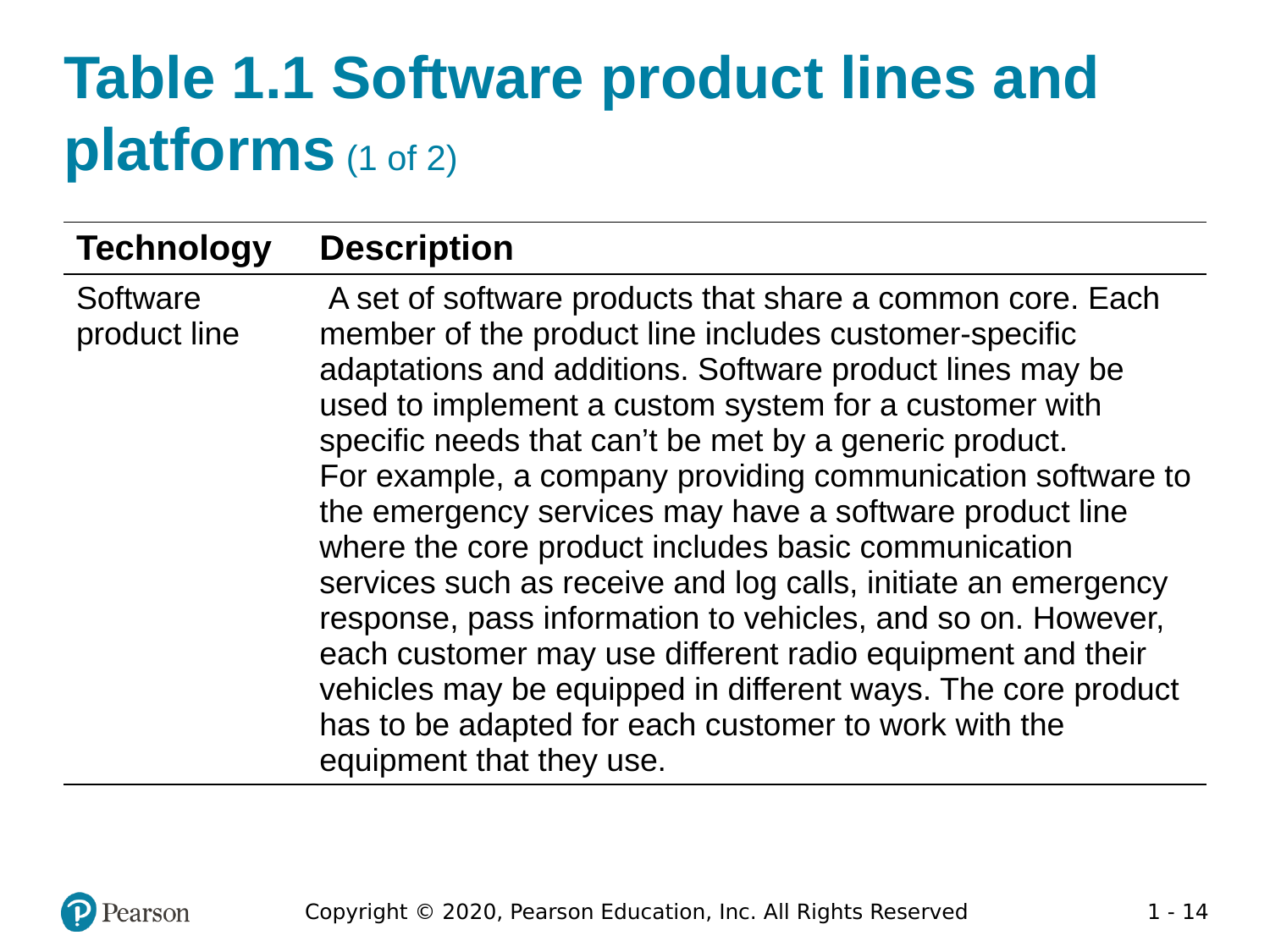

# Table 1.1 Software product lines and platforms (1 of 2)
| Technology | Description |
| --- | --- |
| Software product line | A set of software products that share a common core. Each member of the product line includes customer-specific adaptations and additions. Software product lines may be used to implement a custom system for a customer with specific needs that can’t be met by a generic product. For example, a company providing communication software to the emergency services may have a software product line where the core product includes basic communication services such as receive and log calls, initiate an emergency response, pass information to vehicles, and so on. However, each customer may use different radio equipment and their vehicles may be equipped in different ways. The core product has to be adapted for each customer to work with the equipment that they use. |